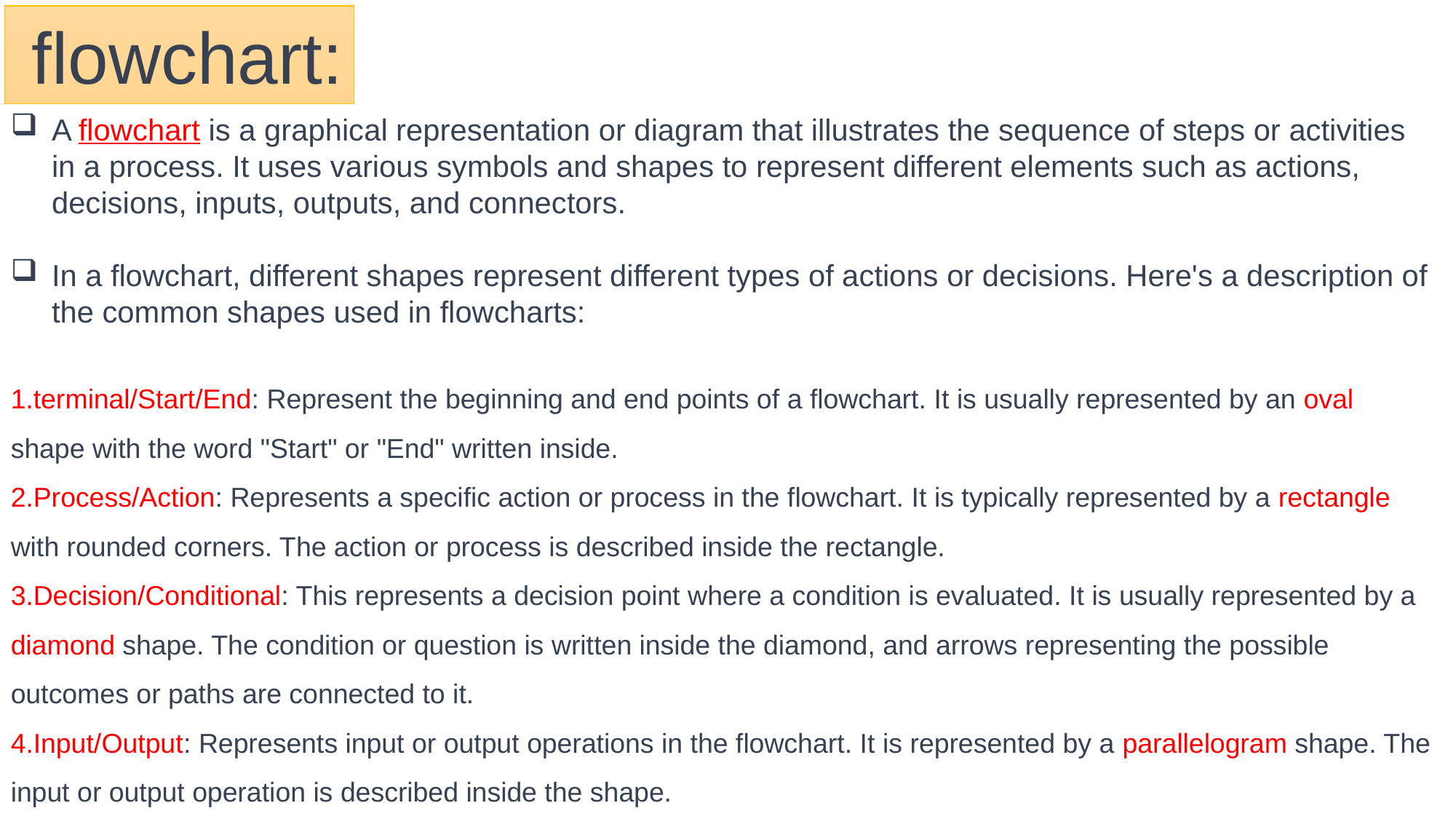

flowchart:
A flowchart is a graphical representation or diagram that illustrates the sequence of steps or activities in a process. It uses various symbols and shapes to represent different elements such as actions, decisions, inputs, outputs, and connectors.

In a flowchart, different shapes represent different types of actions or decisions. Here's a description of the common shapes used in flowcharts:

terminal/Start/End: Represent the beginning and end points of a flowchart. It is usually represented by an oval shape with the word "Start" or "End" written inside.
Process/Action: Represents a specific action or process in the flowchart. It is typically represented by a rectangle with rounded corners. The action or process is described inside the rectangle.
Decision/Conditional: This represents a decision point where a condition is evaluated. It is usually represented by a diamond shape. The condition or question is written inside the diamond, and arrows representing the possible outcomes or paths are connected to it.
Input/Output: Represents input or output operations in the flowchart. It is represented by a parallelogram shape. The input or output operation is described inside the shape.